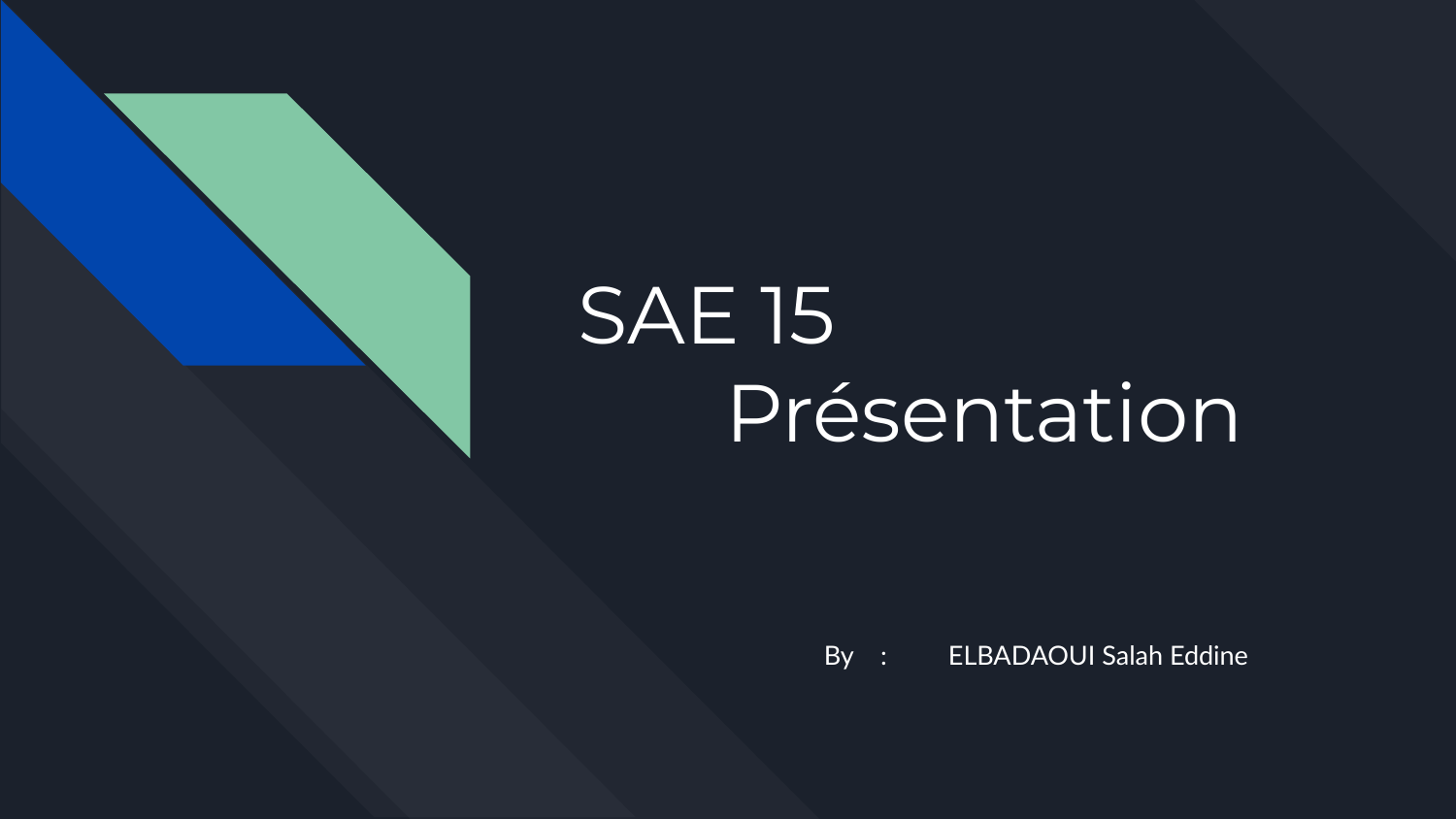

# SAE 15
       Présentation
By    :         ELBADAOUI Salah Eddine